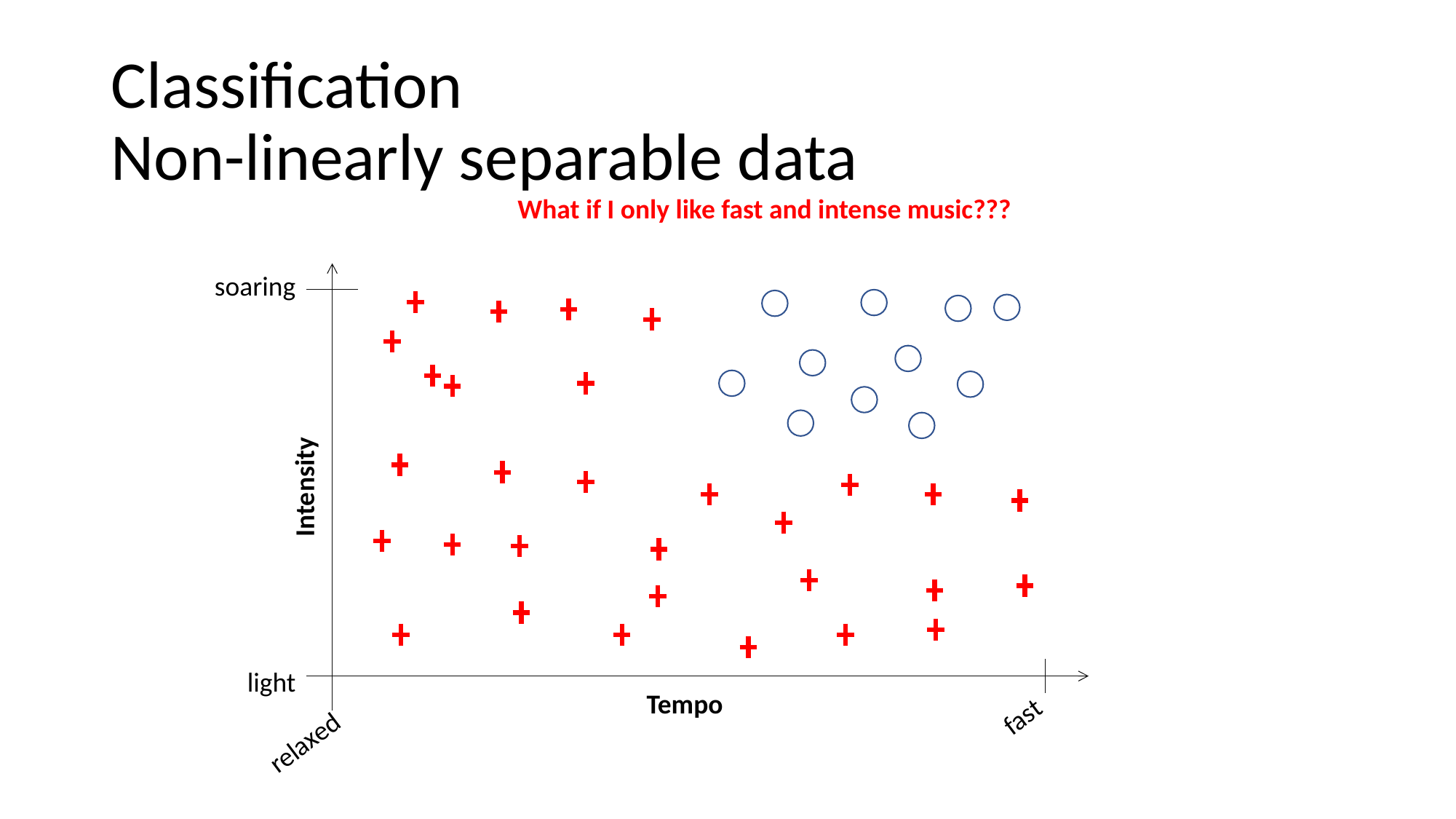

# Classification Non-linearly separable data
What if I only like fast and intense music???
soaring

Intensity
light
Tempo
fast
relaxed